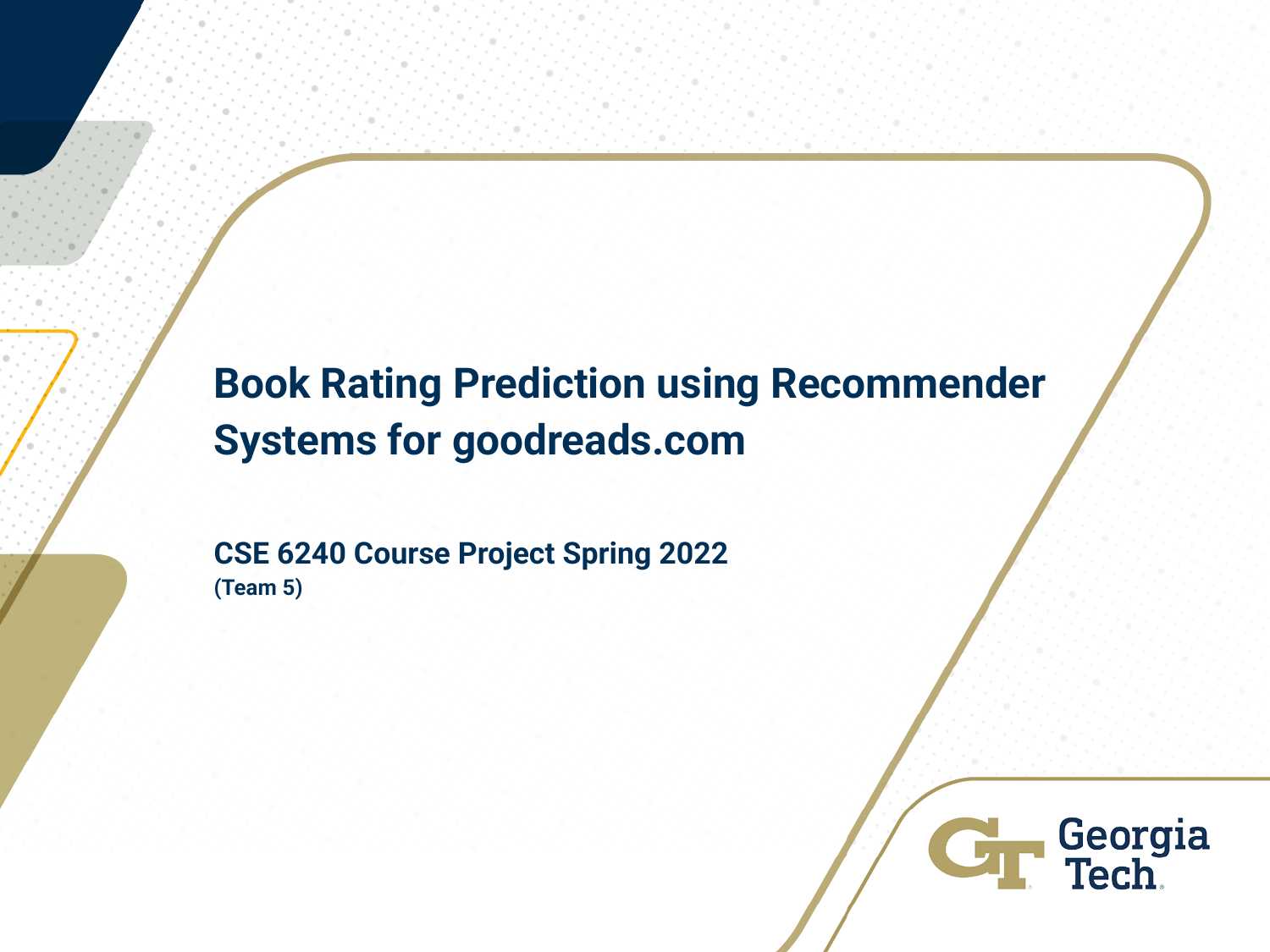

# Book Rating Prediction using Recommender Systems for goodreads.com CSE 6240 Course Project Spring 2022 (Team 5)